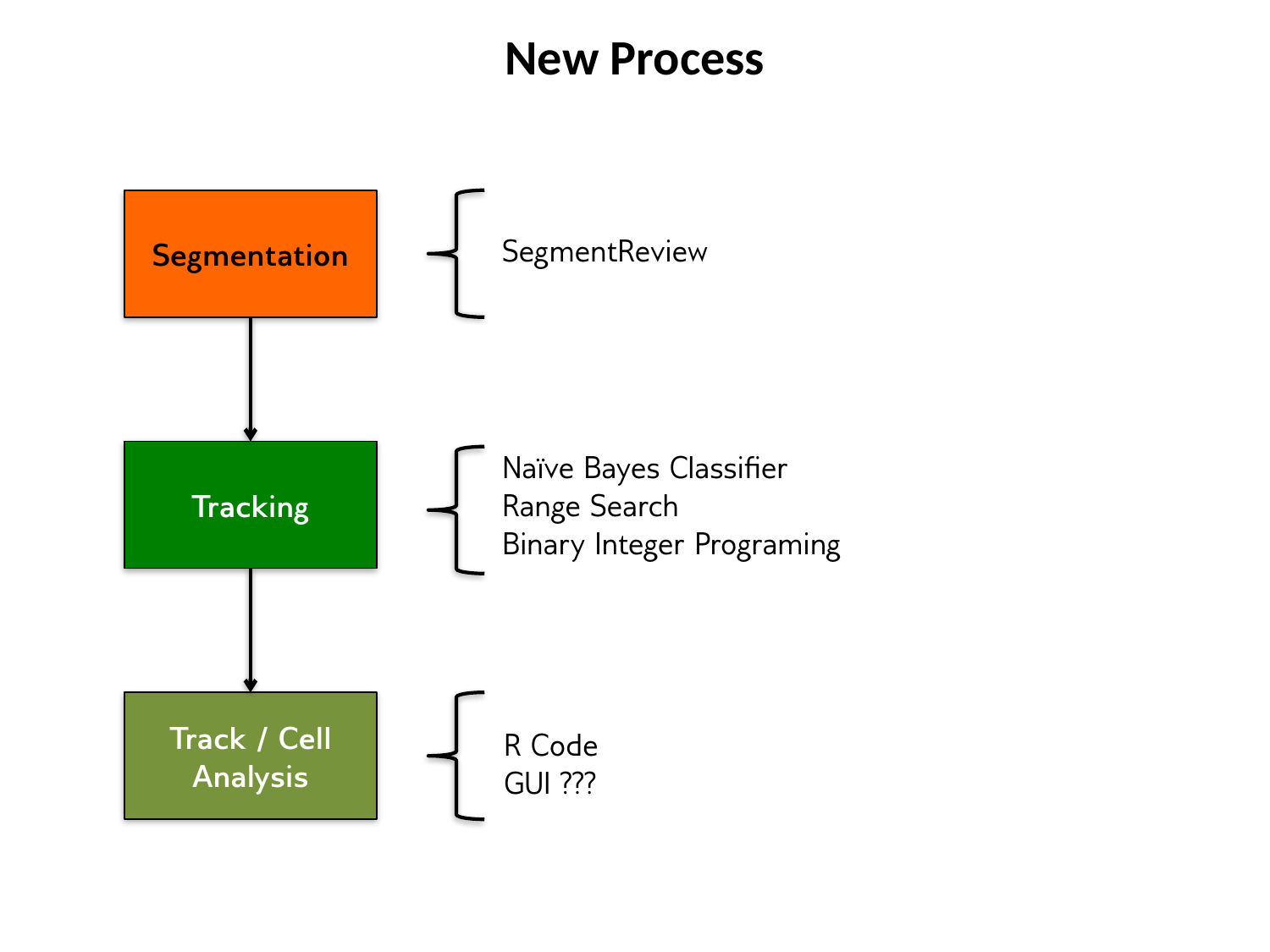

# New Process
Segmentation
Tracking
Track / Cell
Analysis

SegmentReview
Naïve Bayes Classifier
Range Search
Binary Integer Programing

R Code
GUI ???